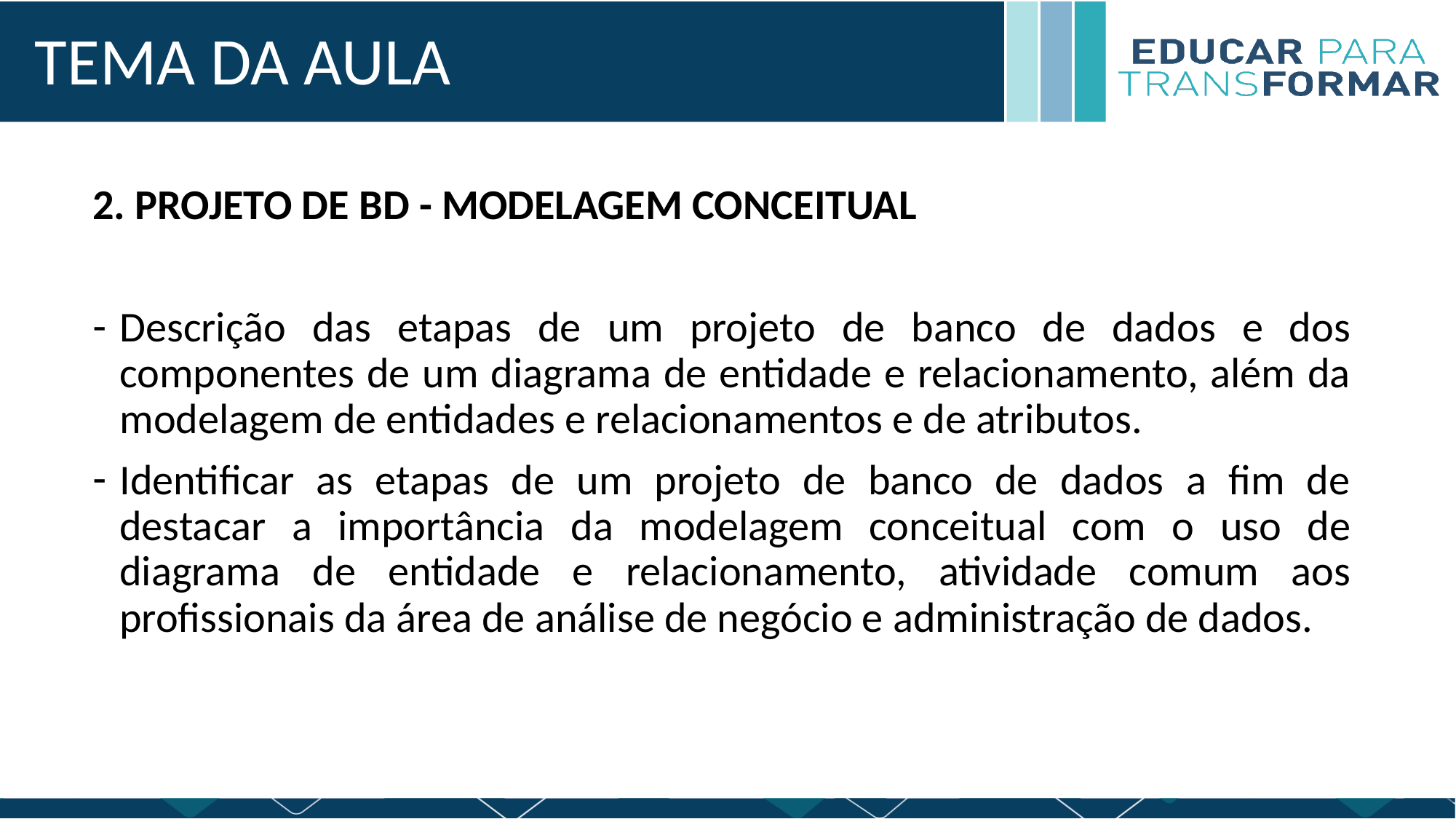

# TEMA DA AULA
2. PROJETO DE BD - MODELAGEM CONCEITUAL

Descrição das etapas de um projeto de banco de dados e dos componentes de um diagrama de entidade e relacionamento, além da modelagem de entidades e relacionamentos e de atributos.
Identificar as etapas de um projeto de banco de dados a fim de destacar a importância da modelagem conceitual com o uso de diagrama de entidade e relacionamento, atividade comum aos profissionais da área de análise de negócio e administração de dados.